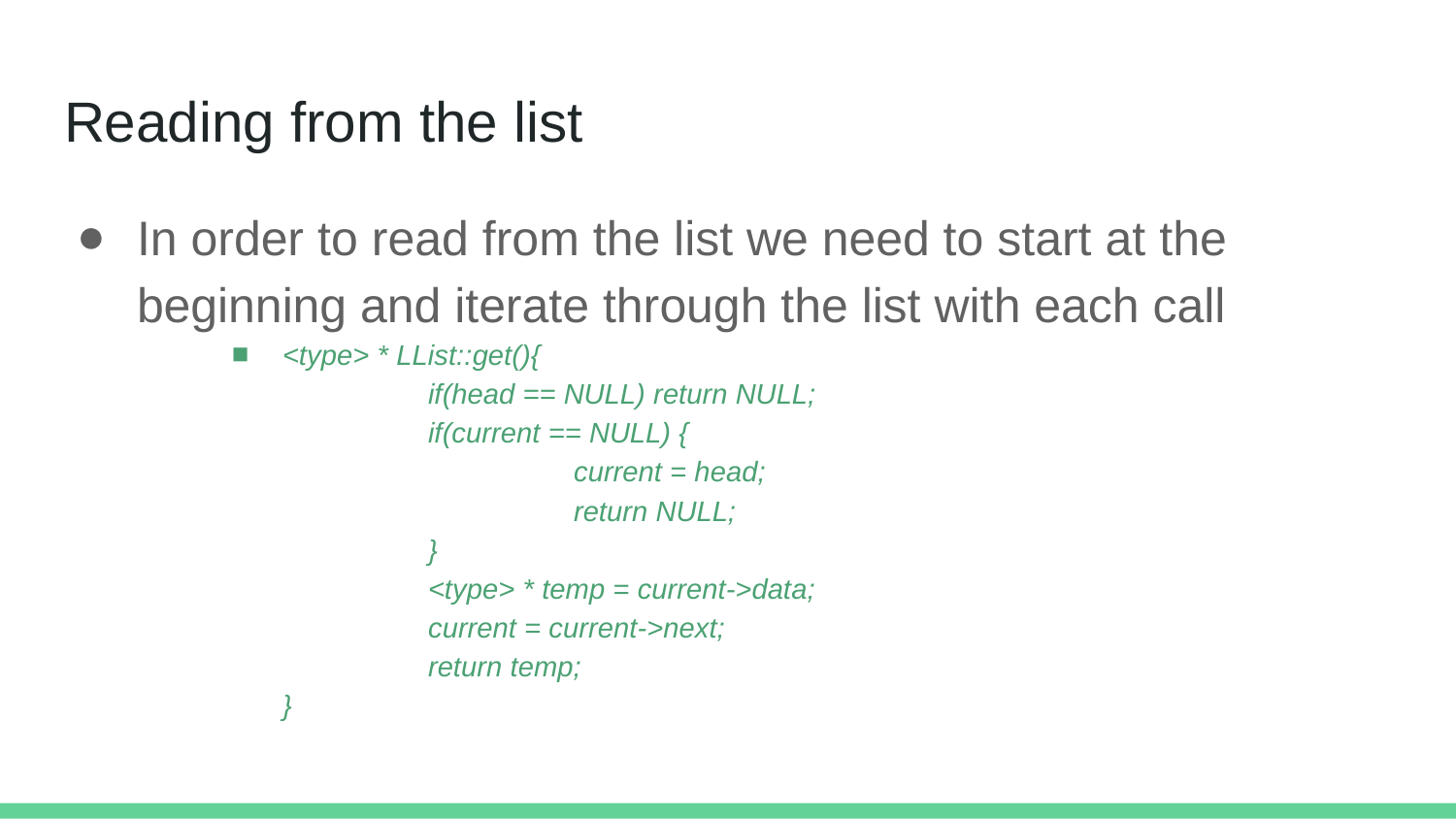

# Reading from the list
In order to read from the list we need to start at the beginning and iterate through the list with each call
<type> * LList::get(){
	if(head == NULL) return NULL;
	if(current == NULL) {
		current = head;
		return NULL;
	}
	<type> * temp = current->data;
	current = current->next;
	return temp;
}